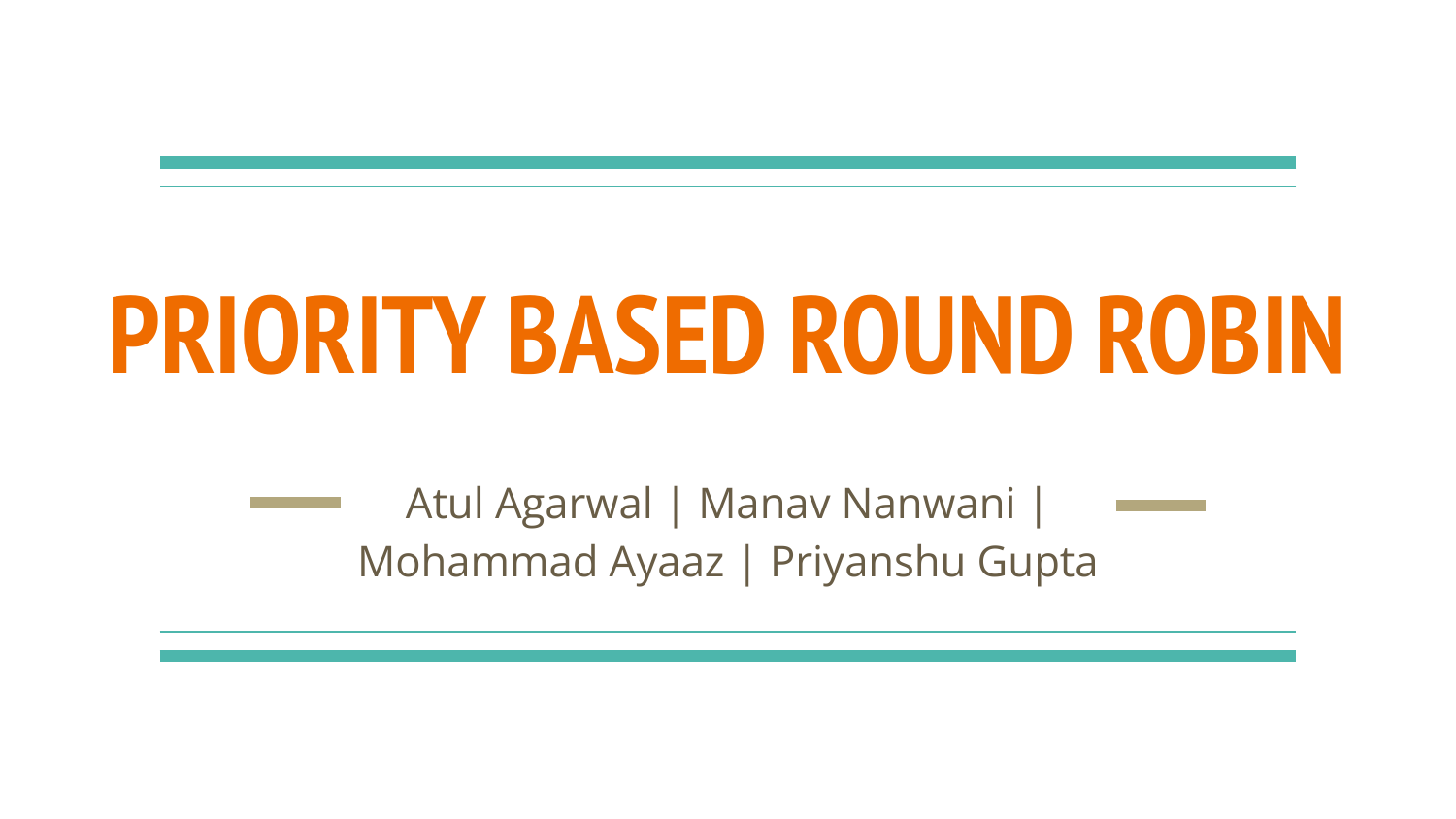

# PRIORITY BASED ROUND ROBIN
Atul Agarwal | Manav Nanwani | Mohammad Ayaaz | Priyanshu Gupta